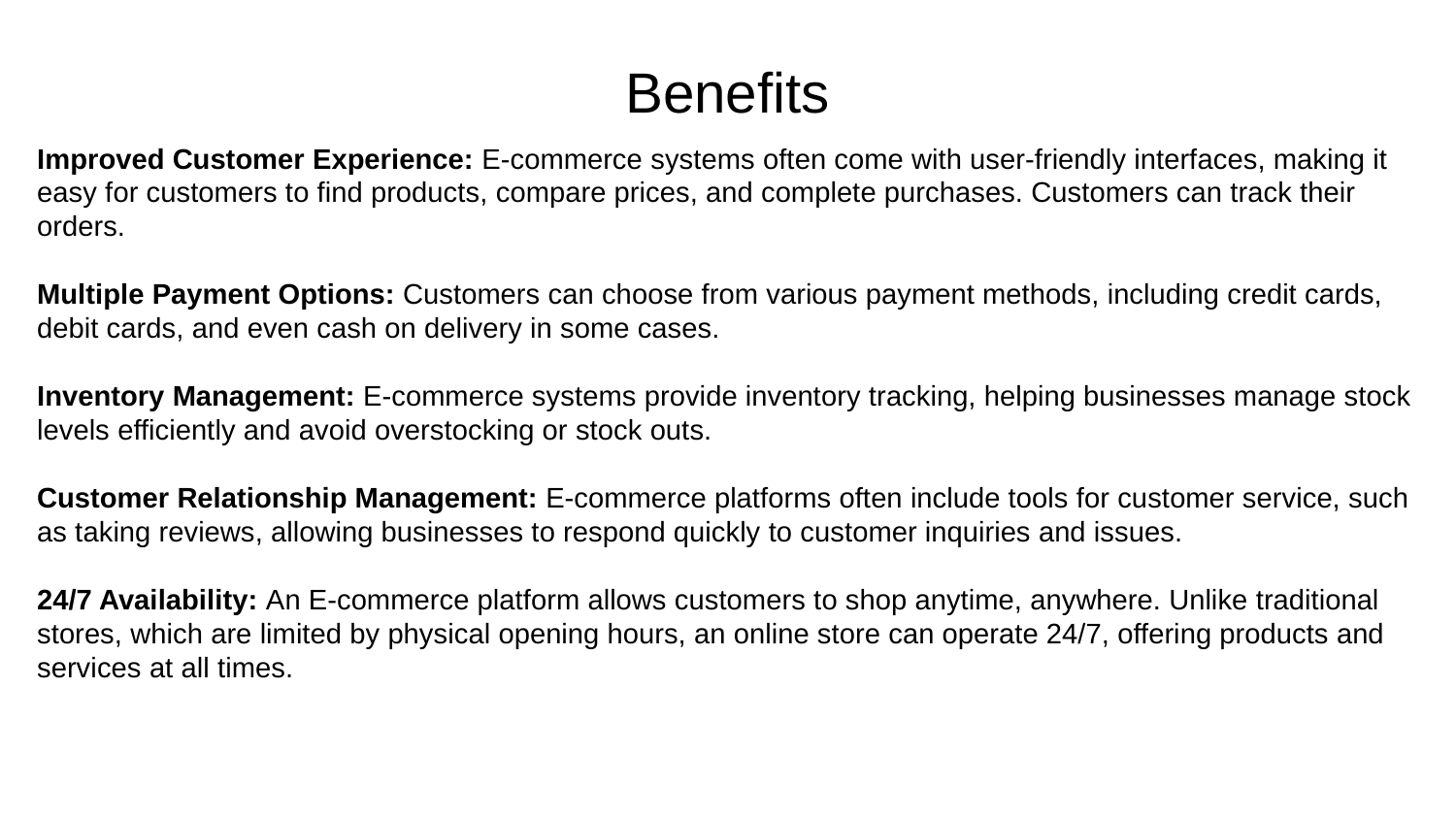

# Benefits
Improved Customer Experience: E-commerce systems often come with user-friendly interfaces, making it easy for customers to find products, compare prices, and complete purchases. Customers can track their orders.

Multiple Payment Options: Customers can choose from various payment methods, including credit cards, debit cards, and even cash on delivery in some cases.

Inventory Management: E-commerce systems provide inventory tracking, helping businesses manage stock levels efficiently and avoid overstocking or stock outs.

Customer Relationship Management: E-commerce platforms often include tools for customer service, such as taking reviews, allowing businesses to respond quickly to customer inquiries and issues.

24/7 Availability: An E-commerce platform allows customers to shop anytime, anywhere. Unlike traditional stores, which are limited by physical opening hours, an online store can operate 24/7, offering products and services at all times.